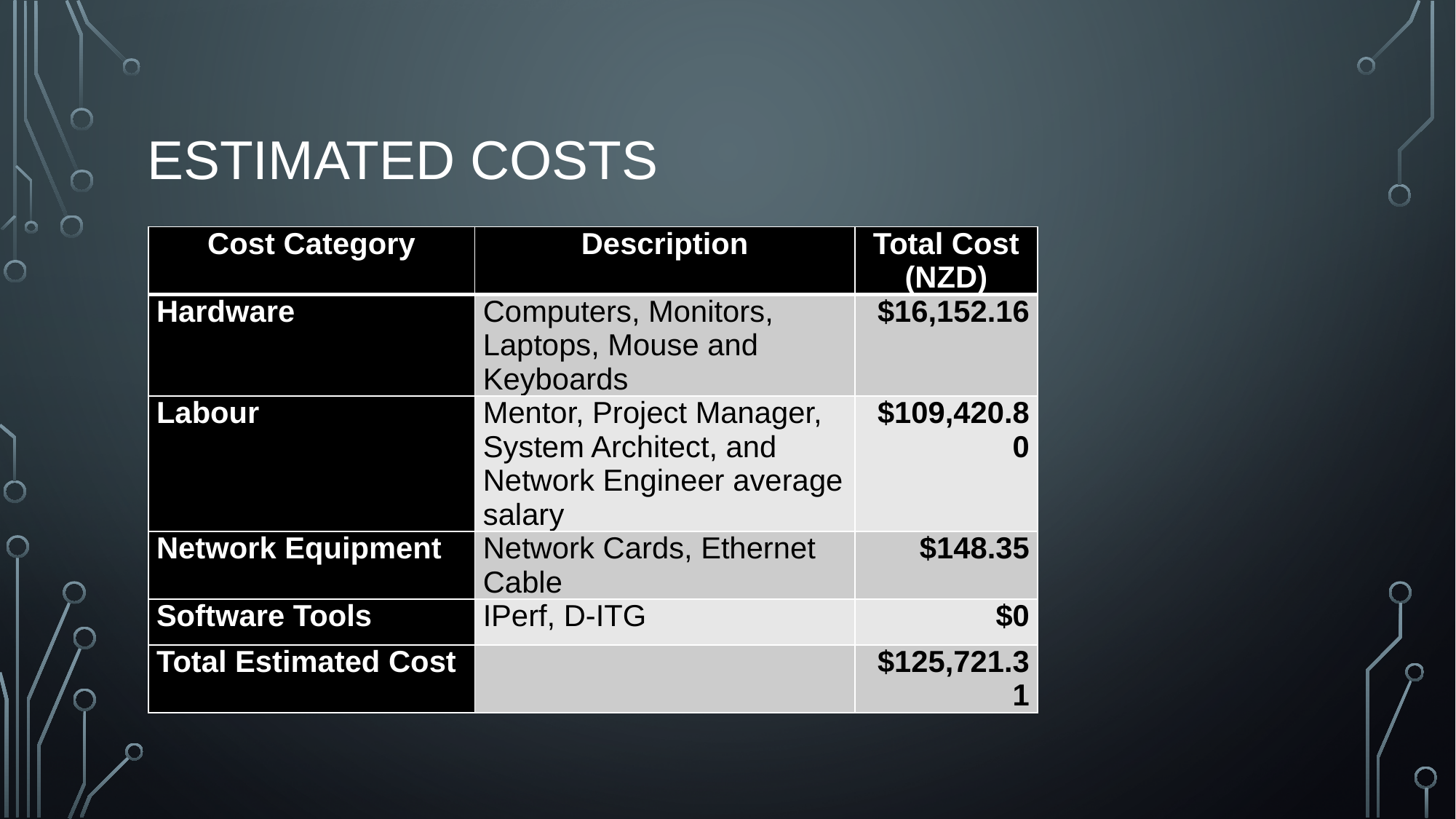

# ESTIMATED COSTS
| Cost Category | Description | Total Cost (NZD) |
| --- | --- | --- |
| Hardware | Computers, Monitors, Laptops, Mouse and Keyboards | $16,152.16 |
| Labour | Mentor, Project Manager, System Architect, and Network Engineer average salary | $109,420.80 |
| Network Equipment | Network Cards, Ethernet Cable | $148.35 |
| Software Tools | IPerf, D-ITG | $0 |
| Total Estimated Cost |  | $125,721.31 |